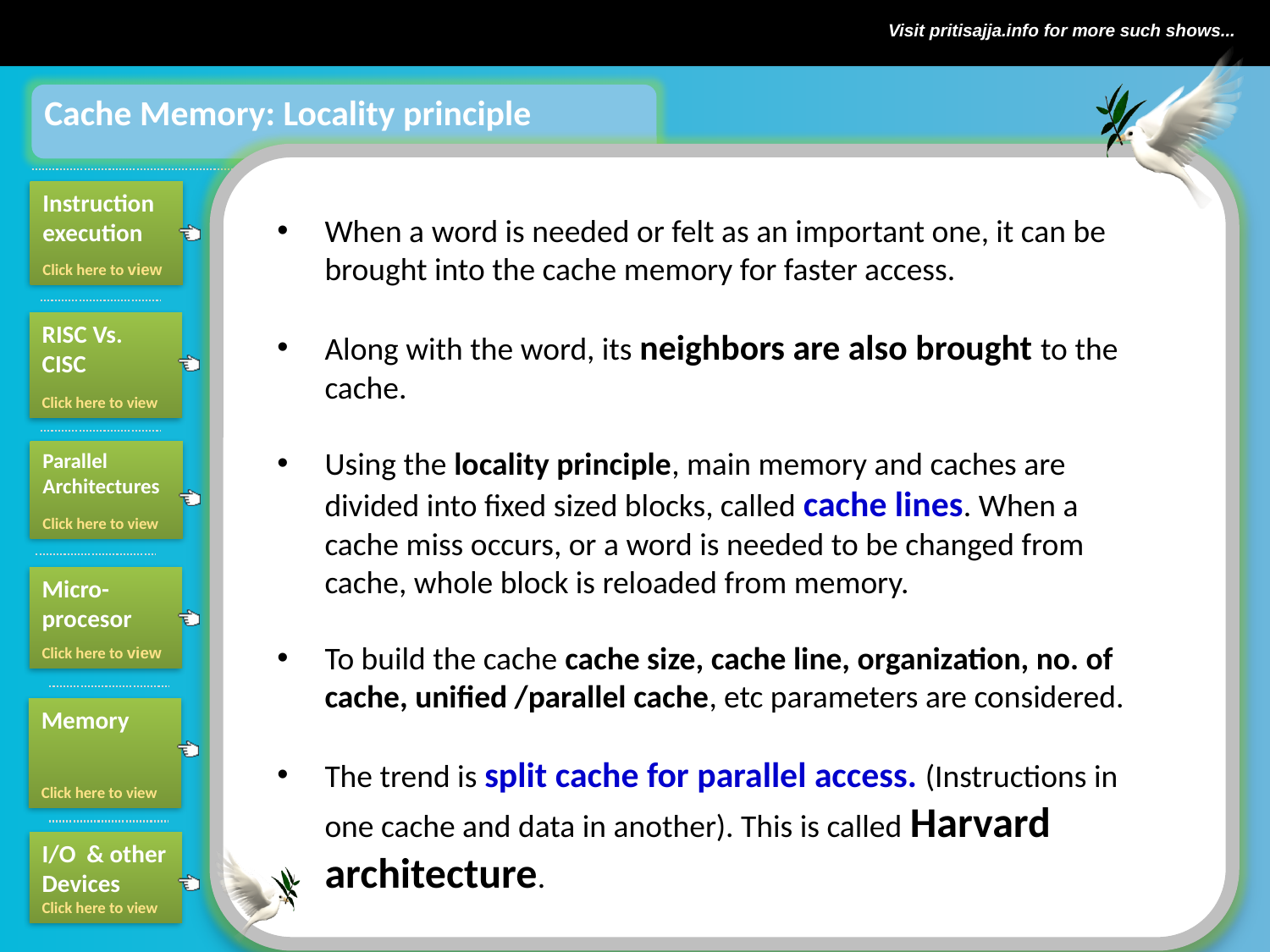

Cache Memory: Locality principle
When a word is needed or felt as an important one, it can be brought into the cache memory for faster access.

Along with the word, its neighbors are also brought to the cache.

Using the locality principle, main memory and caches are divided into fixed sized blocks, called cache lines. When a cache miss occurs, or a word is needed to be changed from cache, whole block is reloaded from memory.

To build the cache cache size, cache line, organization, no. of cache, unified /parallel cache, etc parameters are considered.

The trend is split cache for parallel access. (Instructions in one cache and data in another). This is called Harvard architecture.

http://chipmites.blogspot.in/